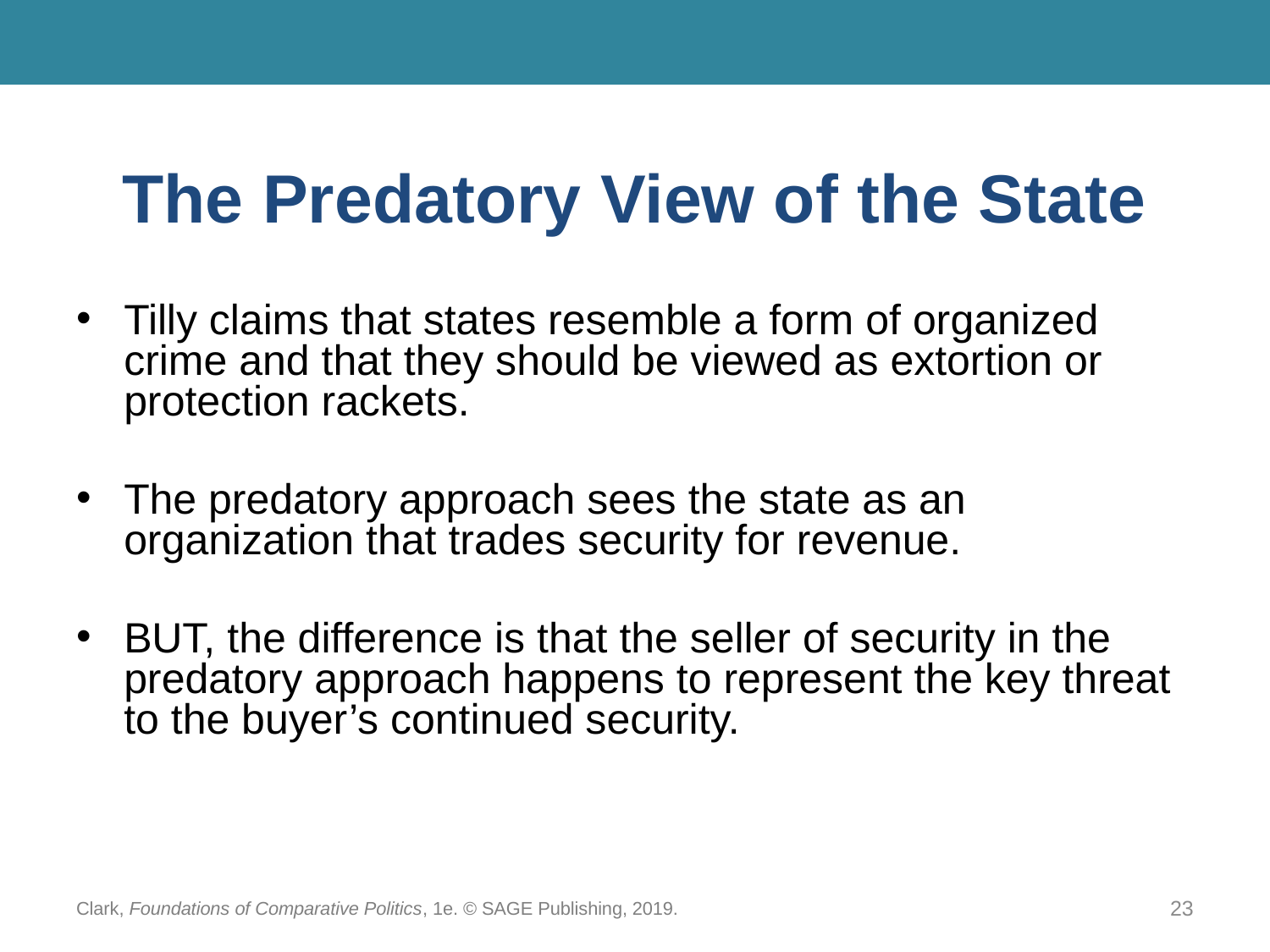

# The Predatory View of the State
Tilly claims that states resemble a form of organized crime and that they should be viewed as extortion or protection rackets.

The predatory approach sees the state as an organization that trades security for revenue.

BUT, the difference is that the seller of security in the predatory approach happens to represent the key threat to the buyer’s continued security.

Clark, Foundations of Comparative Politics, 1e. © SAGE Publishing, 2019.
23